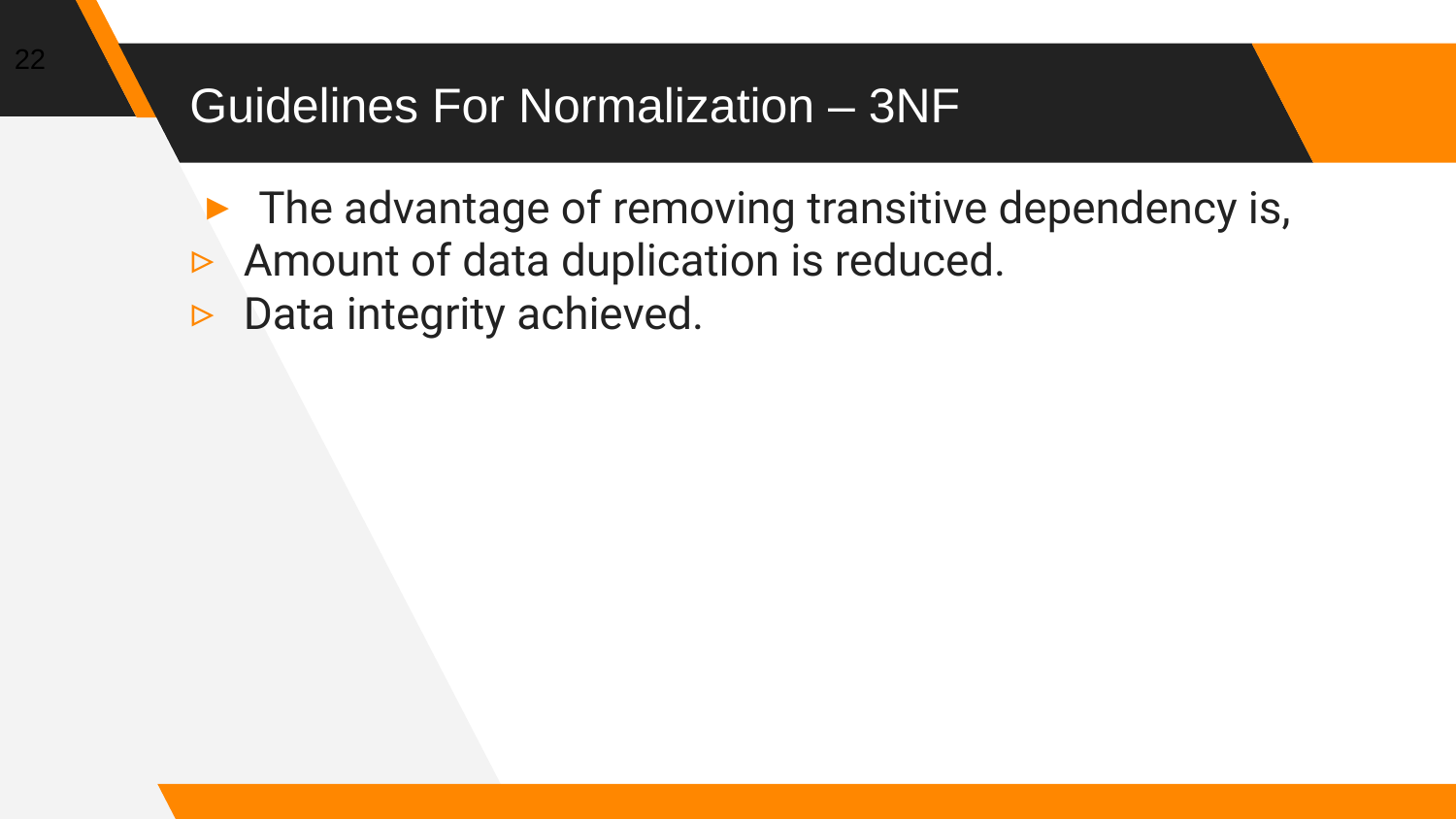

22
Guidelines For Normalization – 3NF
The advantage of removing transitive dependency is,
Amount of data duplication is reduced.
Data integrity achieved.